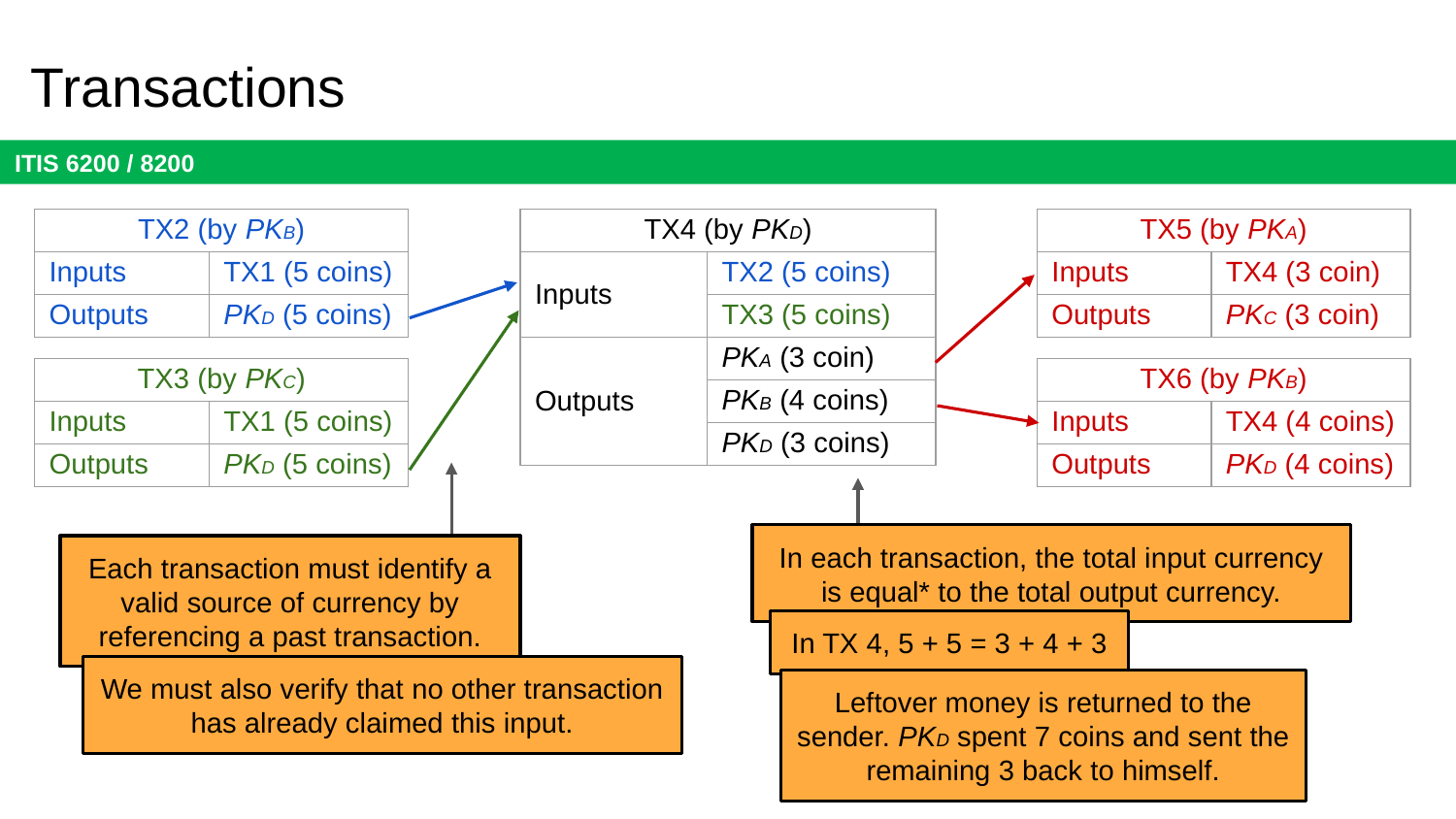

# Transactions
| TX2 (by PKB) |  |
| --- | --- |
| Inputs | TX1 (5 coins) |
| Outputs | PKD (5 coins) |
| TX4 (by PKD) |  |
| --- | --- |
| Inputs | TX2 (5 coins) |
|  | TX3 (5 coins) |
| Outputs | PKA (3 coin) |
|  | PKB (4 coins) |
|  | PKD (3 coins) |
| TX5 (by PKA) |  |
| --- | --- |
| Inputs | TX4 (3 coin) |
| Outputs | PKC (3 coin) |
| TX3 (by PKC) |  |
| --- | --- |
| Inputs | TX1 (5 coins) |
| Outputs | PKD (5 coins) |
| TX6 (by PKB) |  |
| --- | --- |
| Inputs | TX4 (4 coins) |
| Outputs | PKD (4 coins) |
In each transaction, the total input currency is equal* to the total output currency.
Each transaction must identify a valid source of currency by referencing a past transaction.
In TX 4, 5 + 5 = 3 + 4 + 3
We must also verify that no other transaction has already claimed this input.
Leftover money is returned to the sender. PKD spent 7 coins and sent the remaining 3 back to himself.